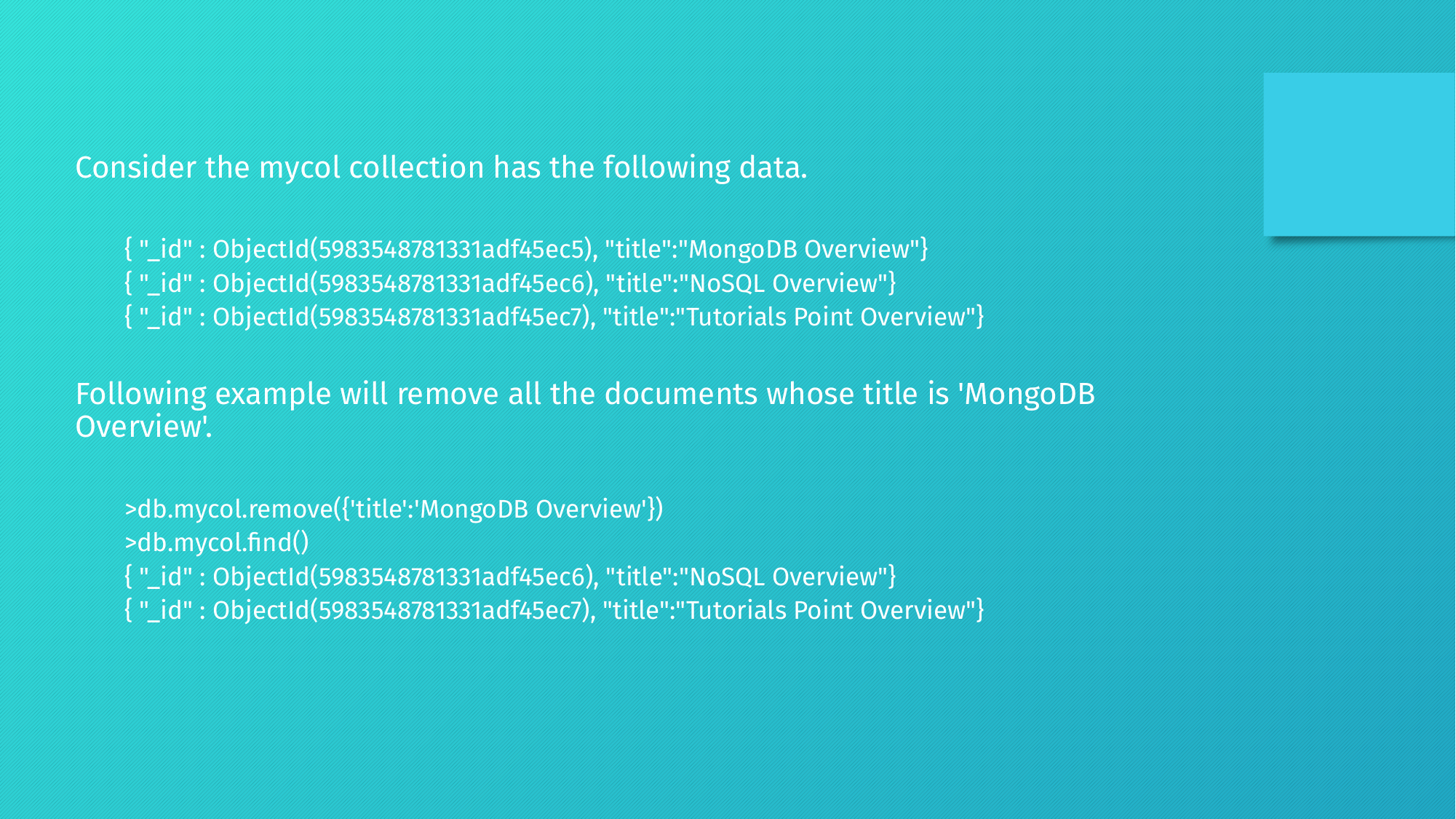

Consider the mycol collection has the following data.

{ "_id" : ObjectId(5983548781331adf45ec5), "title":"MongoDB Overview"}
{ "_id" : ObjectId(5983548781331adf45ec6), "title":"NoSQL Overview"}
{ "_id" : ObjectId(5983548781331adf45ec7), "title":"Tutorials Point Overview"}

Following example will remove all the documents whose title is 'MongoDB Overview'.

>db.mycol.remove({'title':'MongoDB Overview'})
>db.mycol.find()
{ "_id" : ObjectId(5983548781331adf45ec6), "title":"NoSQL Overview"}
{ "_id" : ObjectId(5983548781331adf45ec7), "title":"Tutorials Point Overview"}